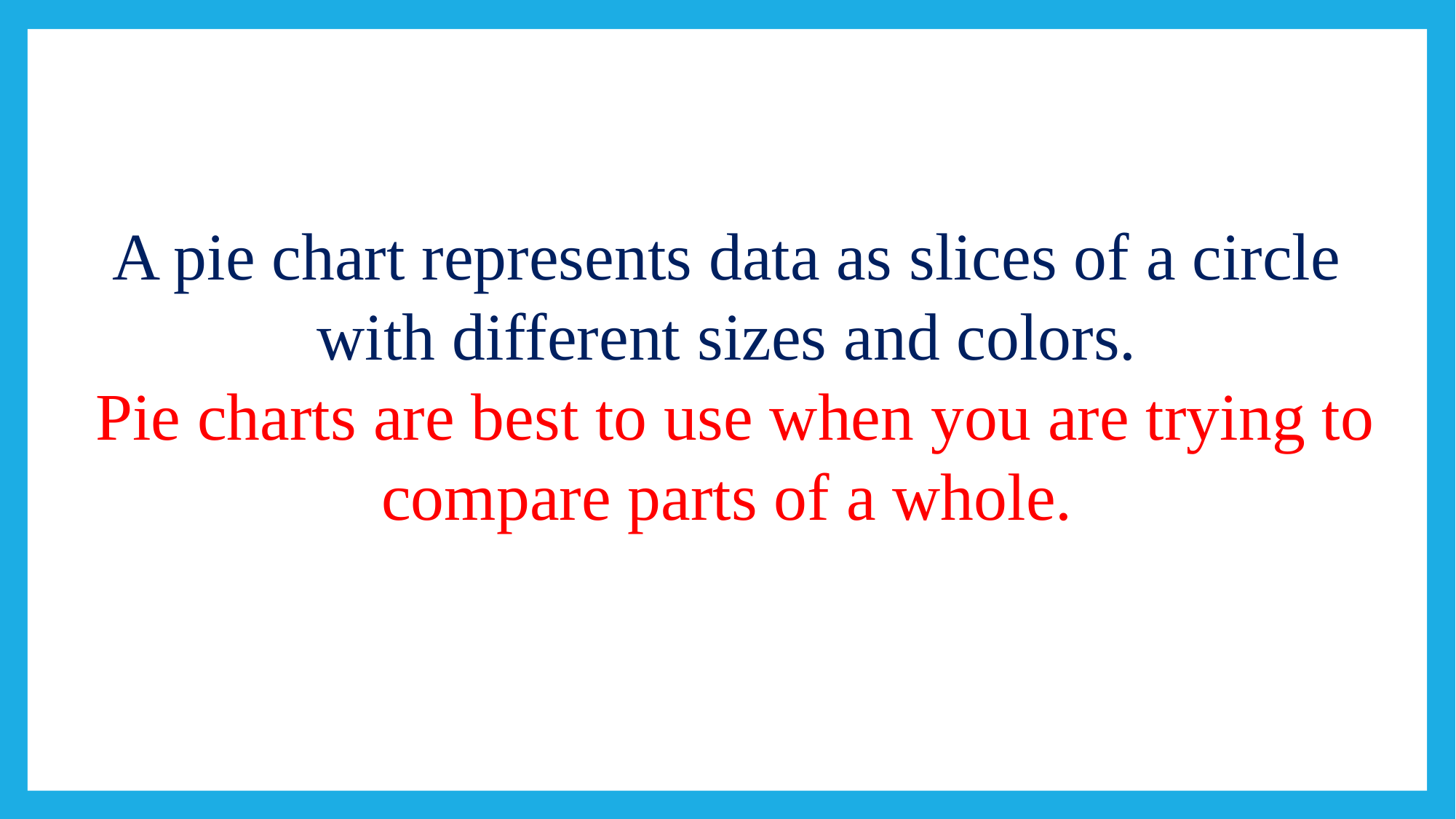

#
A pie chart represents data as slices of a circle with different sizes and colors.
 Pie charts are best to use when you are trying to compare parts of a whole.